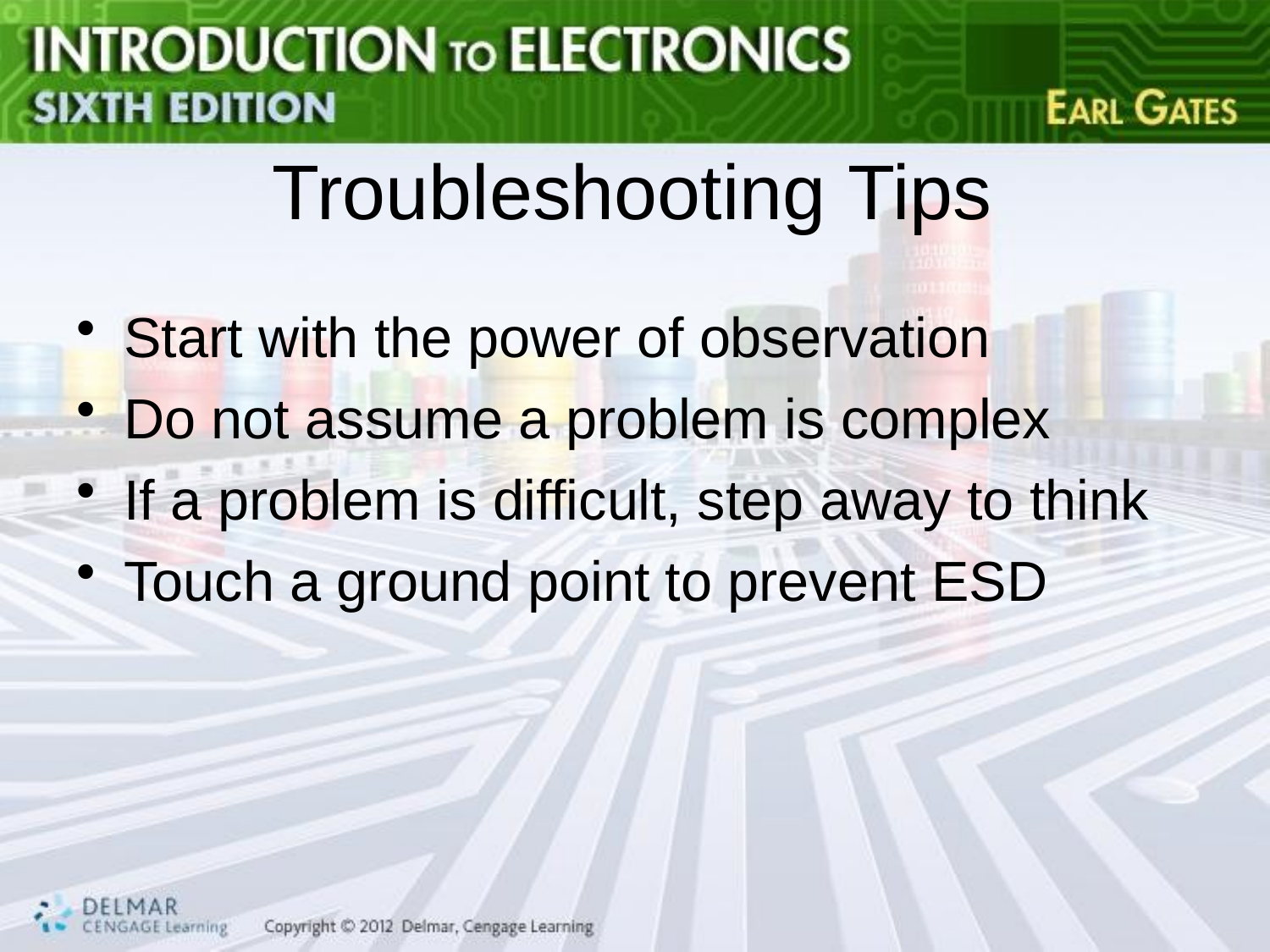

# Troubleshooting Tips
Start with the power of observation
Do not assume a problem is complex
If a problem is difficult, step away to think
Touch a ground point to prevent ESD